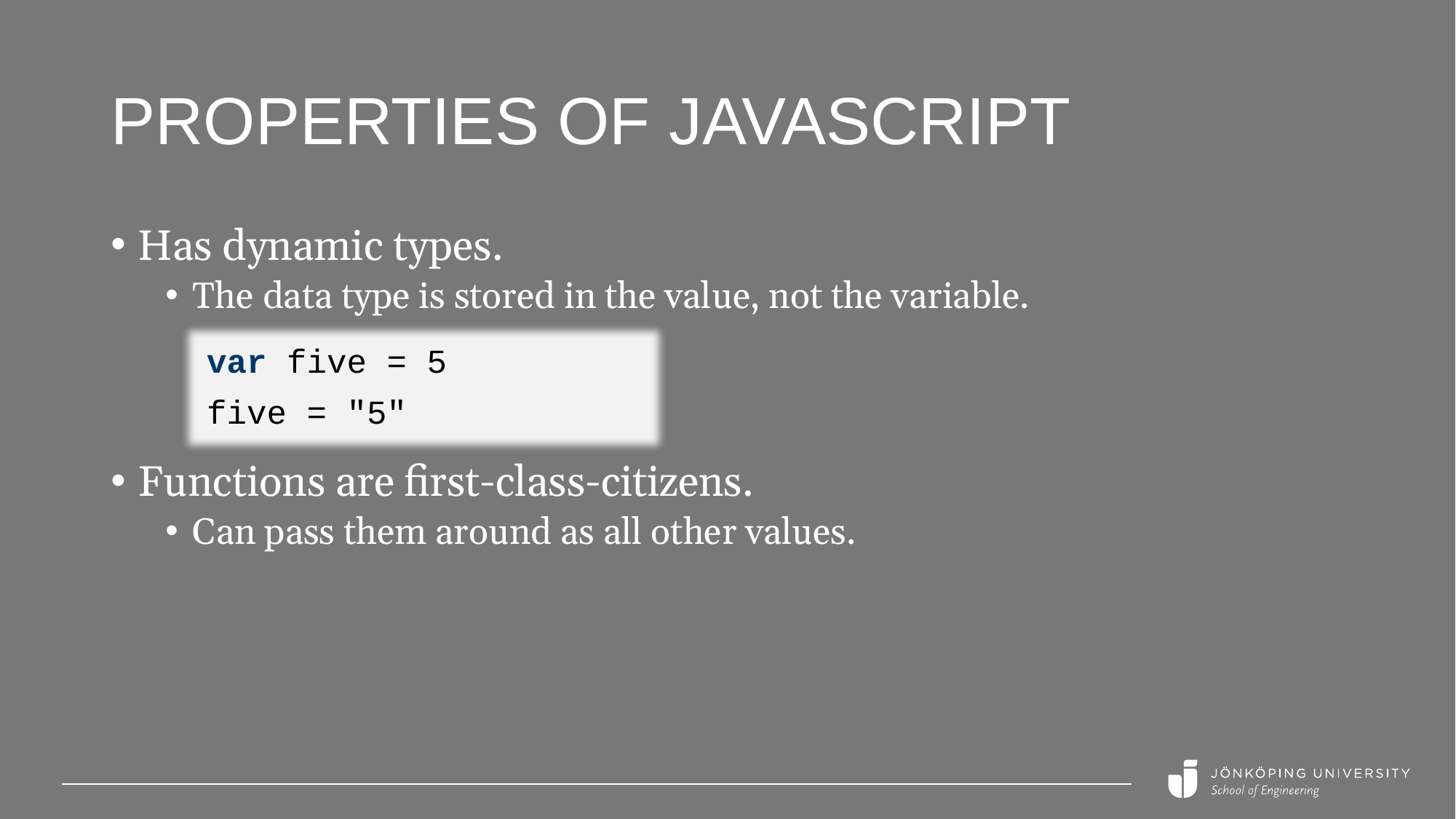

# Properties of JavaScript
Has dynamic types.
The data type is stored in the value, not the variable.
var five = 5
five = "5"
Functions are first-class-citizens.
Can pass them around as all other values.